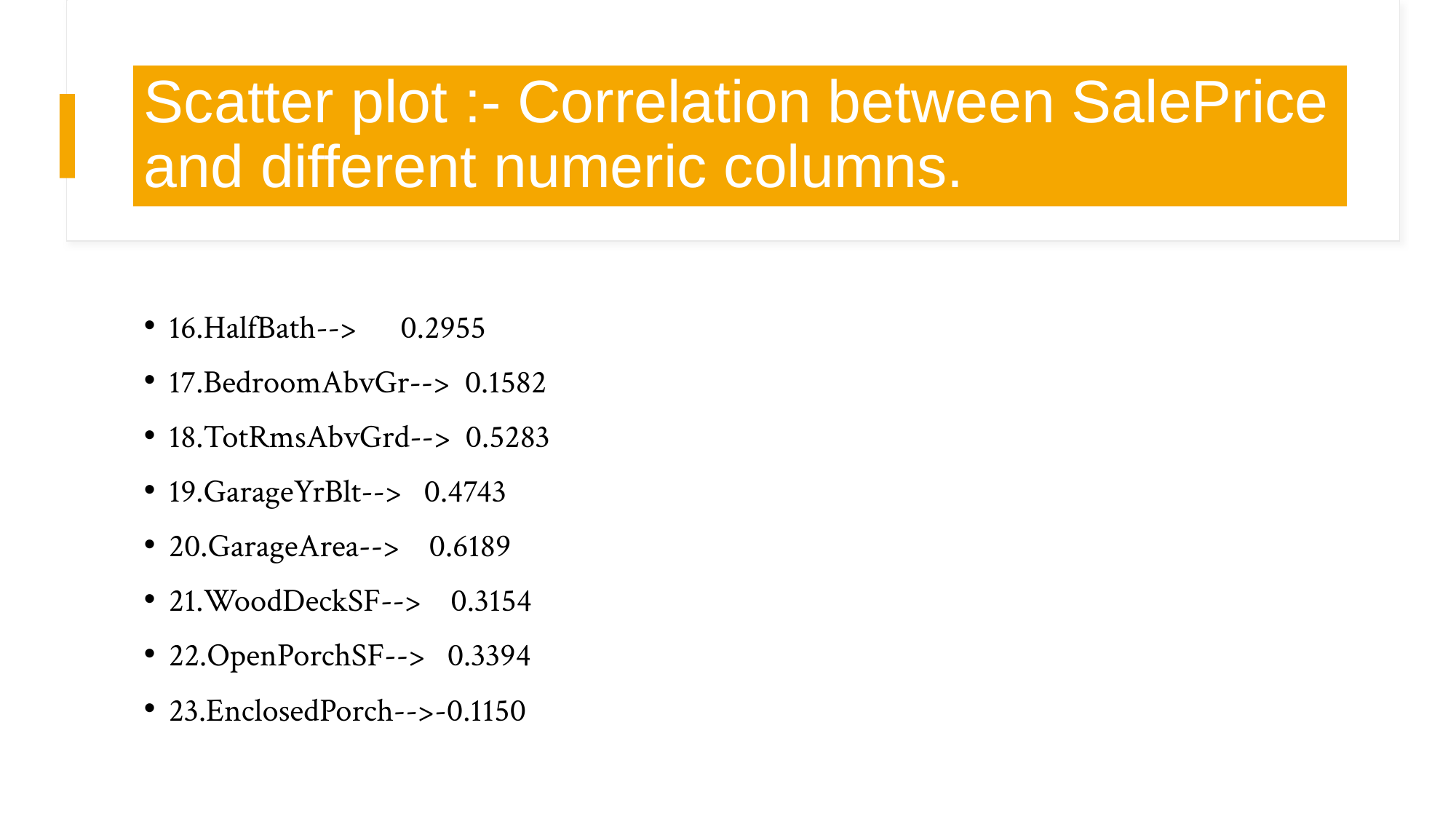

# Scatter plot :- Correlation between SalePrice and different numeric columns.
16.HalfBath-->      0.2955
17.BedroomAbvGr-->  0.1582
18.TotRmsAbvGrd-->  0.5283
19.GarageYrBlt-->   0.4743
20.GarageArea-->    0.6189
21.WoodDeckSF-->    0.3154
22.OpenPorchSF-->   0.3394
23.EnclosedPorch-->-0.1150